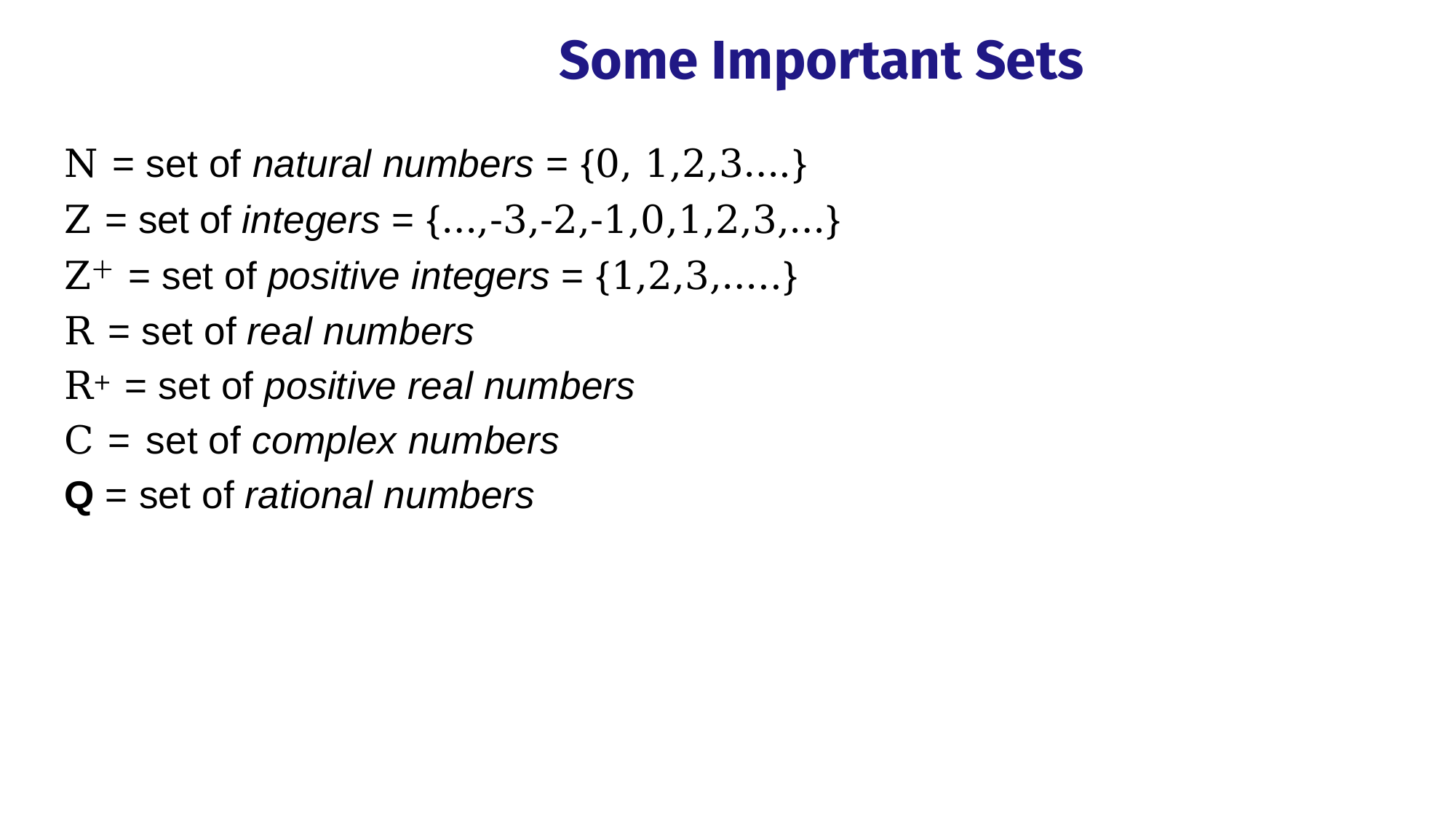

# Some Important Sets
N = set of natural numbers = {0, 1,2,3….}
Z = set of integers = {…,-3,-2,-1,0,1,2,3,…}
Z⁺ = set of positive integers = {1,2,3,…..}
R = set of real numbers
R+ = set of positive real numbers
C =	set of complex numbers
Q = set of rational numbers